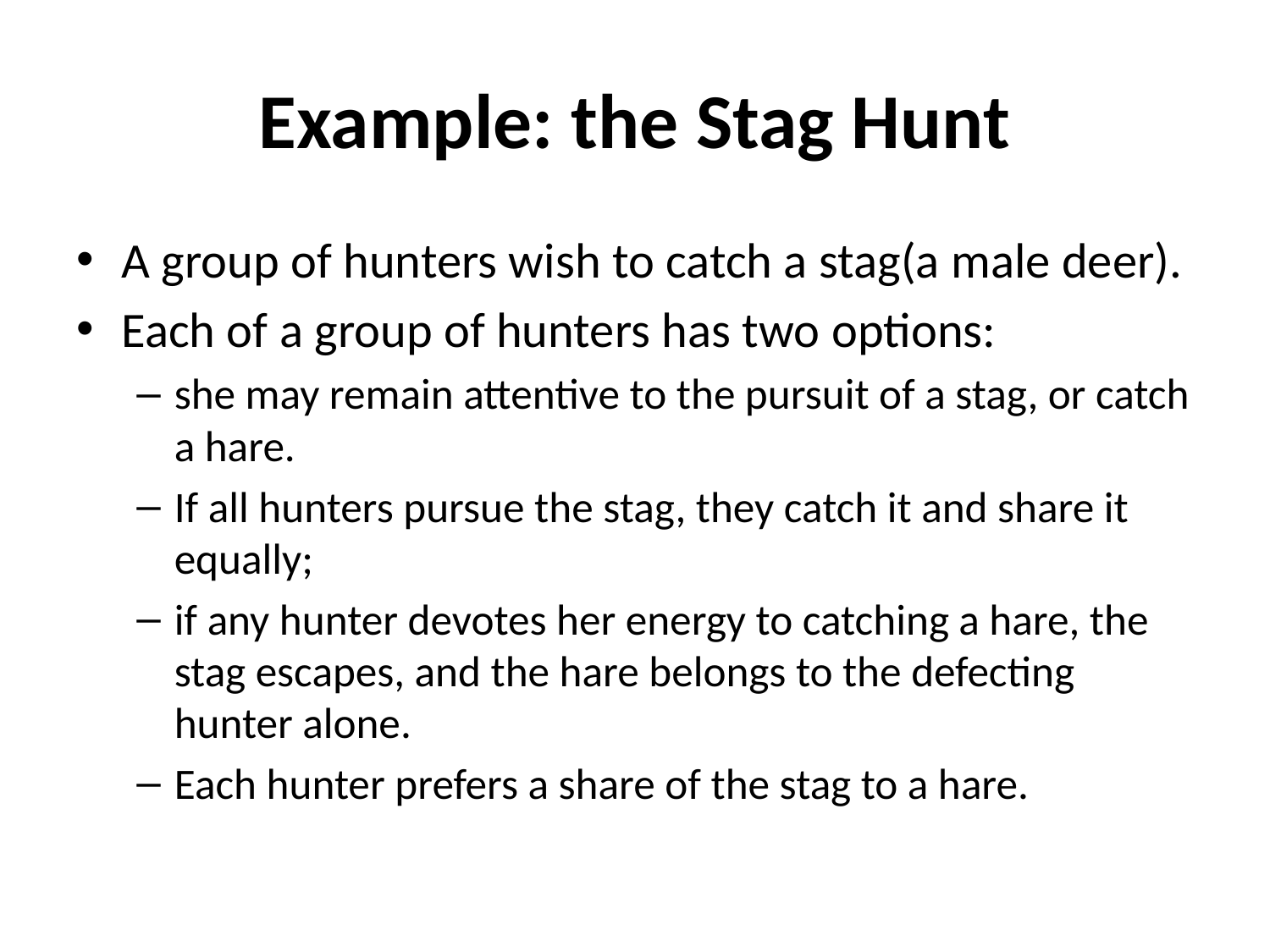

# Example: the Stag Hunt
A group of hunters wish to catch a stag(a male deer).
Each of a group of hunters has two options:
she may remain attentive to the pursuit of a stag, or catch a hare.
If all hunters pursue the stag, they catch it and share it equally;
if any hunter devotes her energy to catching a hare, the stag escapes, and the hare belongs to the defecting hunter alone.
Each hunter prefers a share of the stag to a hare.